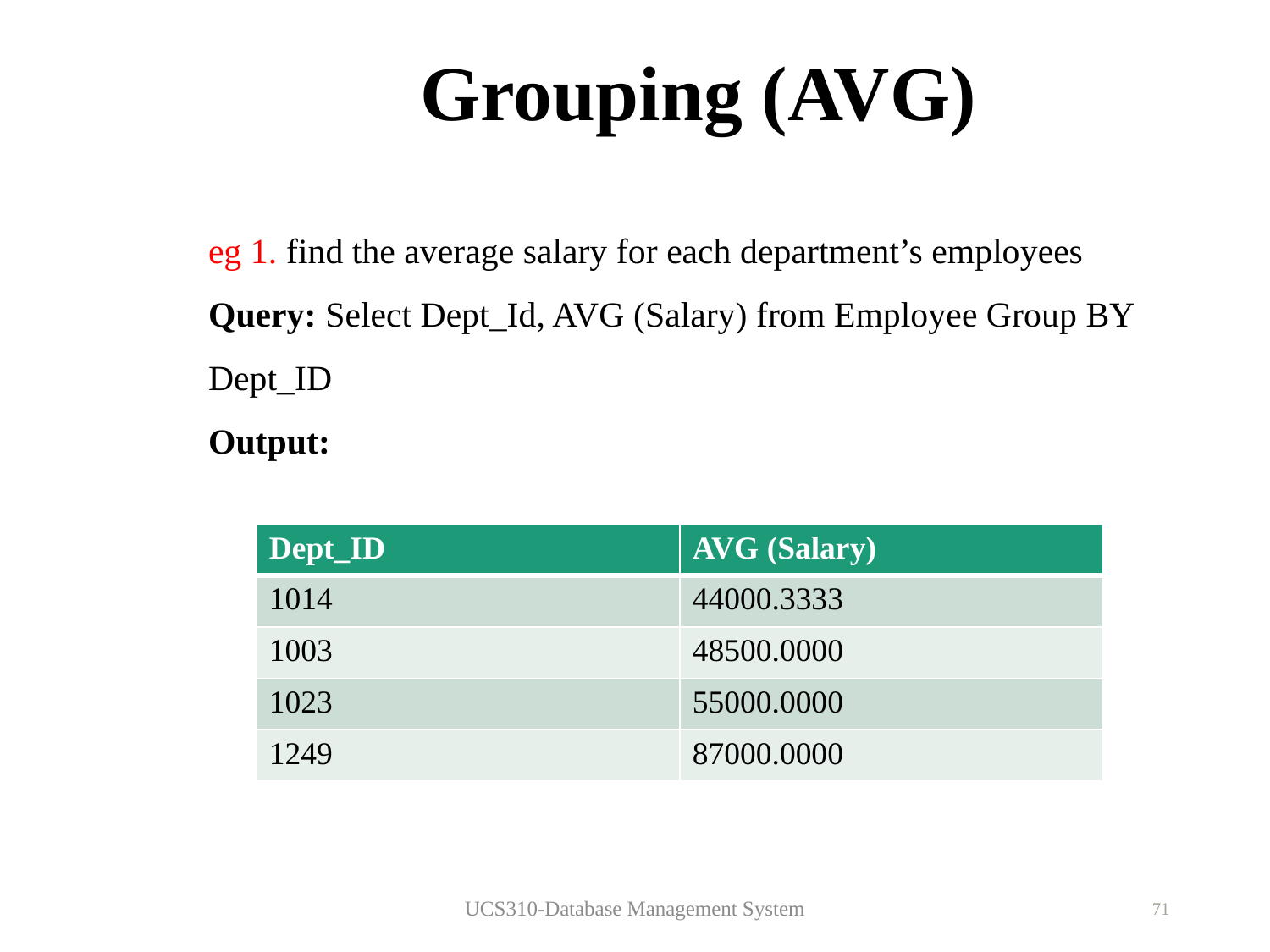

# Grouping (AVG)
eg 1. find the average salary for each department’s employees
Query: Select Dept_Id, AVG (Salary) from Employee Group BY Dept_ID
Output:

| Dept\_ID | AVG (Salary) |
| --- | --- |
| 1014 | 44000.3333 |
| 1003 | 48500.0000 |
| 1023 | 55000.0000 |
| 1249 | 87000.0000 |
UCS310-Database Management System
71